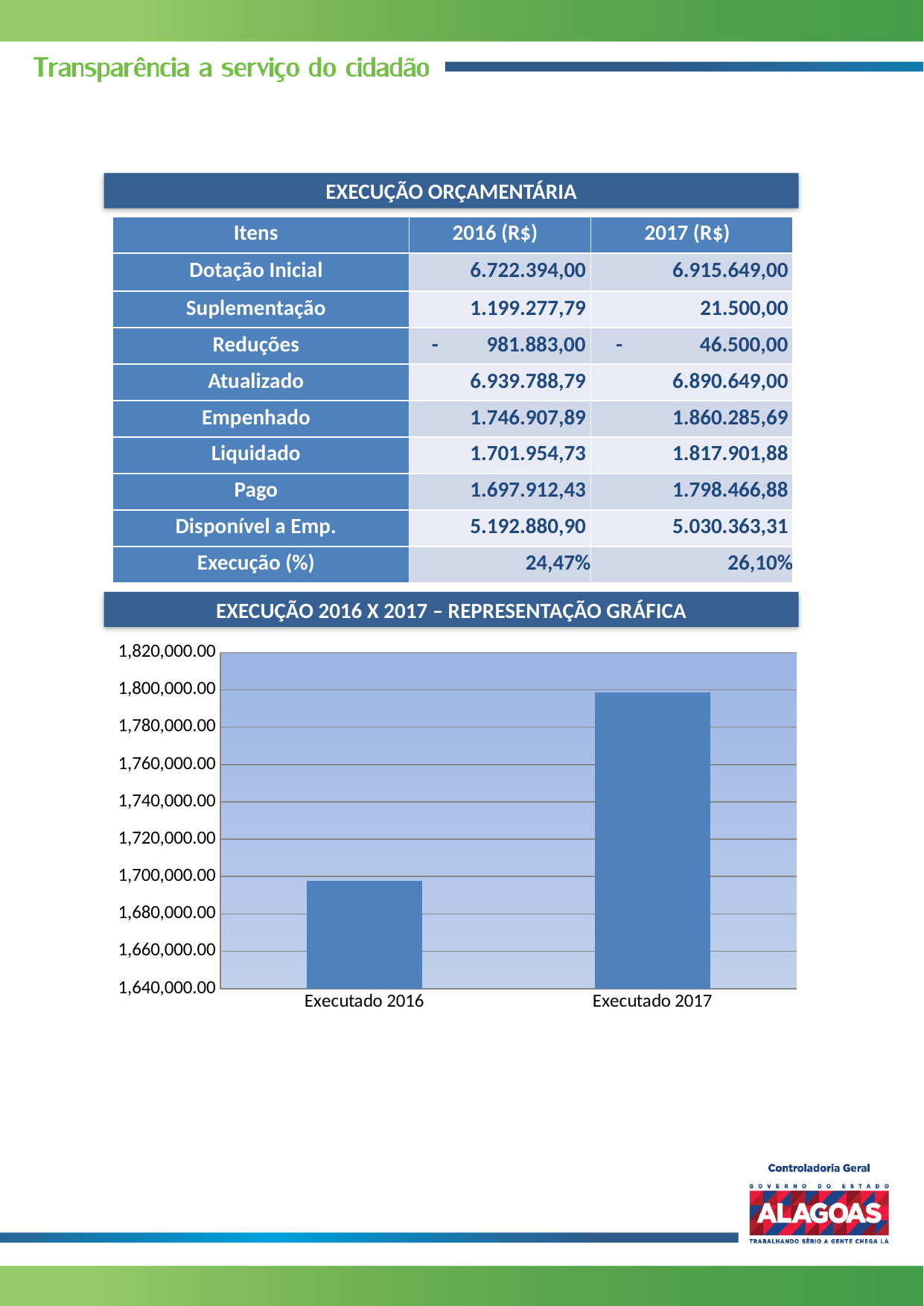

EXECUÇÃO ORÇAMENTÁRIA
| Itens | 2016 (R$) | 2017 (R$) |
| --- | --- | --- |
| Dotação Inicial | 6.722.394,00 | 6.915.649,00 |
| Suplementação | 1.199.277,79 | 21.500,00 |
| Reduções | - 981.883,00 | - 46.500,00 |
| Atualizado | 6.939.788,79 | 6.890.649,00 |
| Empenhado | 1.746.907,89 | 1.860.285,69 |
| Liquidado | 1.701.954,73 | 1.817.901,88 |
| Pago | 1.697.912,43 | 1.798.466,88 |
| Disponível a Emp. | 5.192.880,90 | 5.030.363,31 |
| Execução (%) | 24,47% | 26,10% |
EXECUÇÃO 2016 X 2017 – REPRESENTAÇÃO GRÁFICA

### Chart

| Category |  |
|---|---|
| Executado 2016 | 1697912.43 |
| Executado 2017 | 1798466.8800000001 |